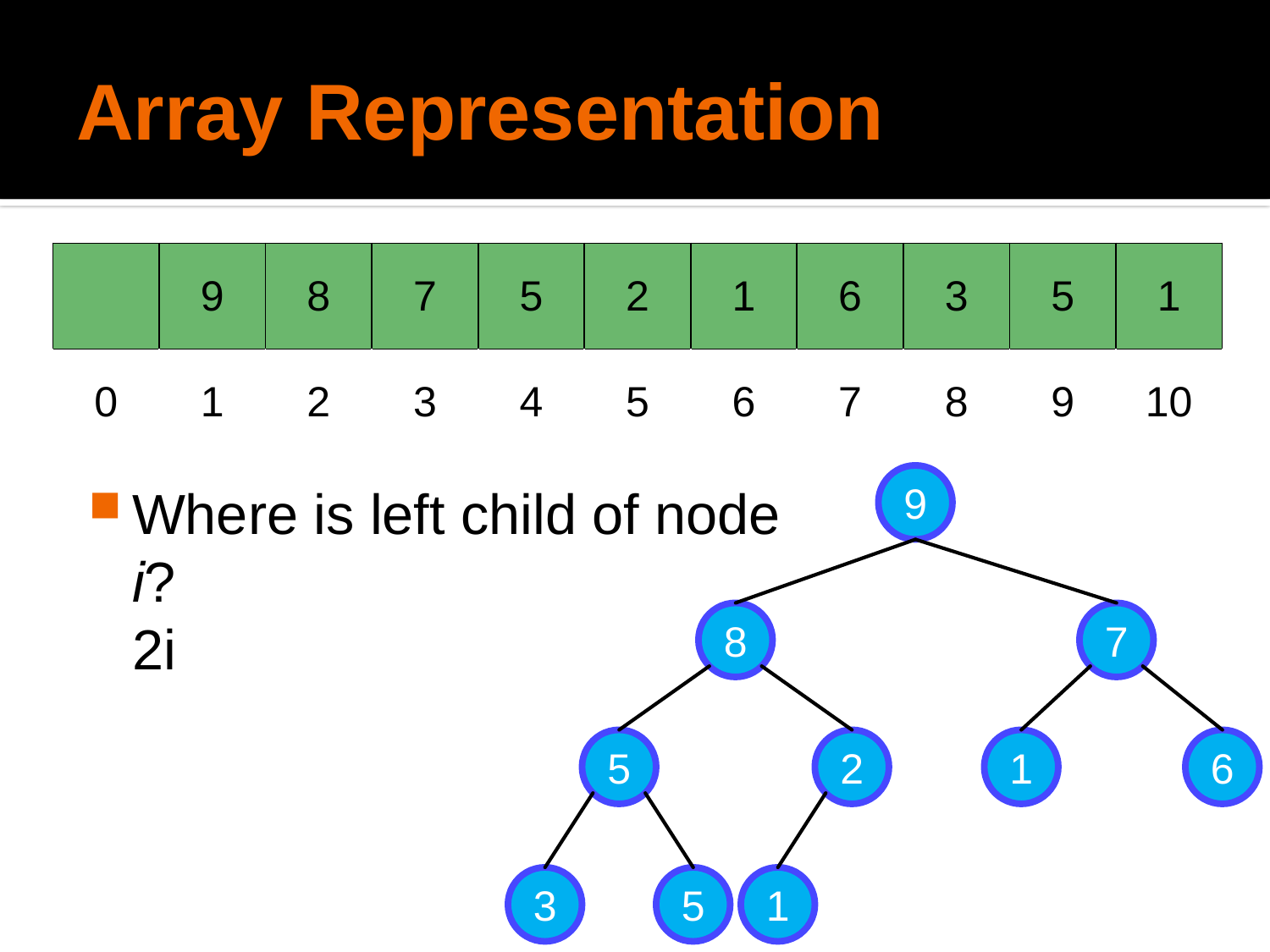

# Array Representation
|  | 9 | 8 | 7 | 5 | 2 | 1 | 6 | 3 | 5 | 1 |
| --- | --- | --- | --- | --- | --- | --- | --- | --- | --- | --- |
| 0 | 1 | 2 | 3 | 4 | 5 | 6 | 7 | 8 | 9 | 10 |
Where is left child of node i?
2i
9
8
7
5
2
1
6
3
5
1